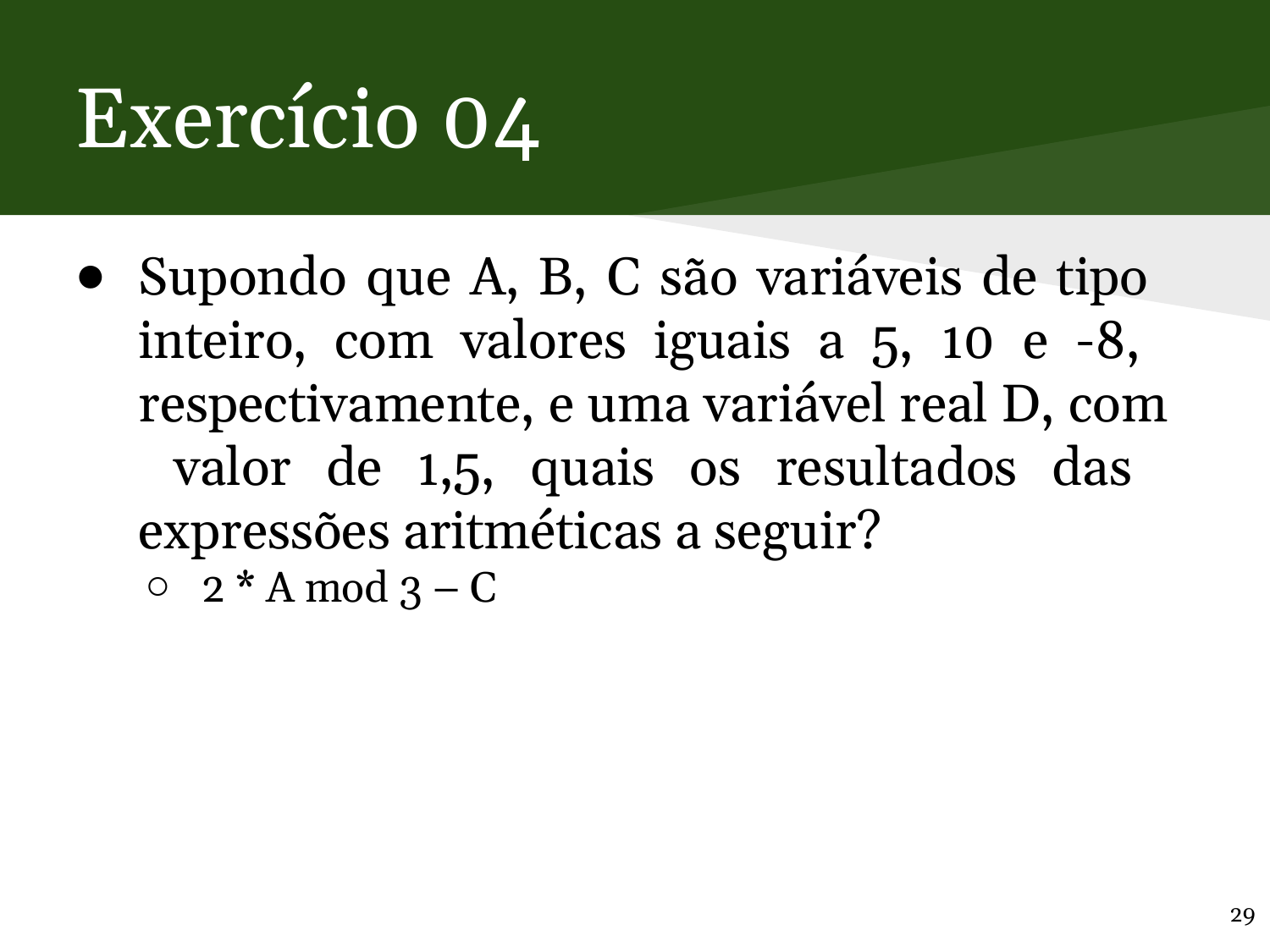

# Exercício 04
Supondo que A, B, C são variáveis de tipo  inteiro, com valores iguais a 5, 10 e -8,  respectivamente, e uma variável real D, com  valor de 1,5, quais os resultados das  expressões aritméticas a seguir?
2 * A mod 3 – C
29